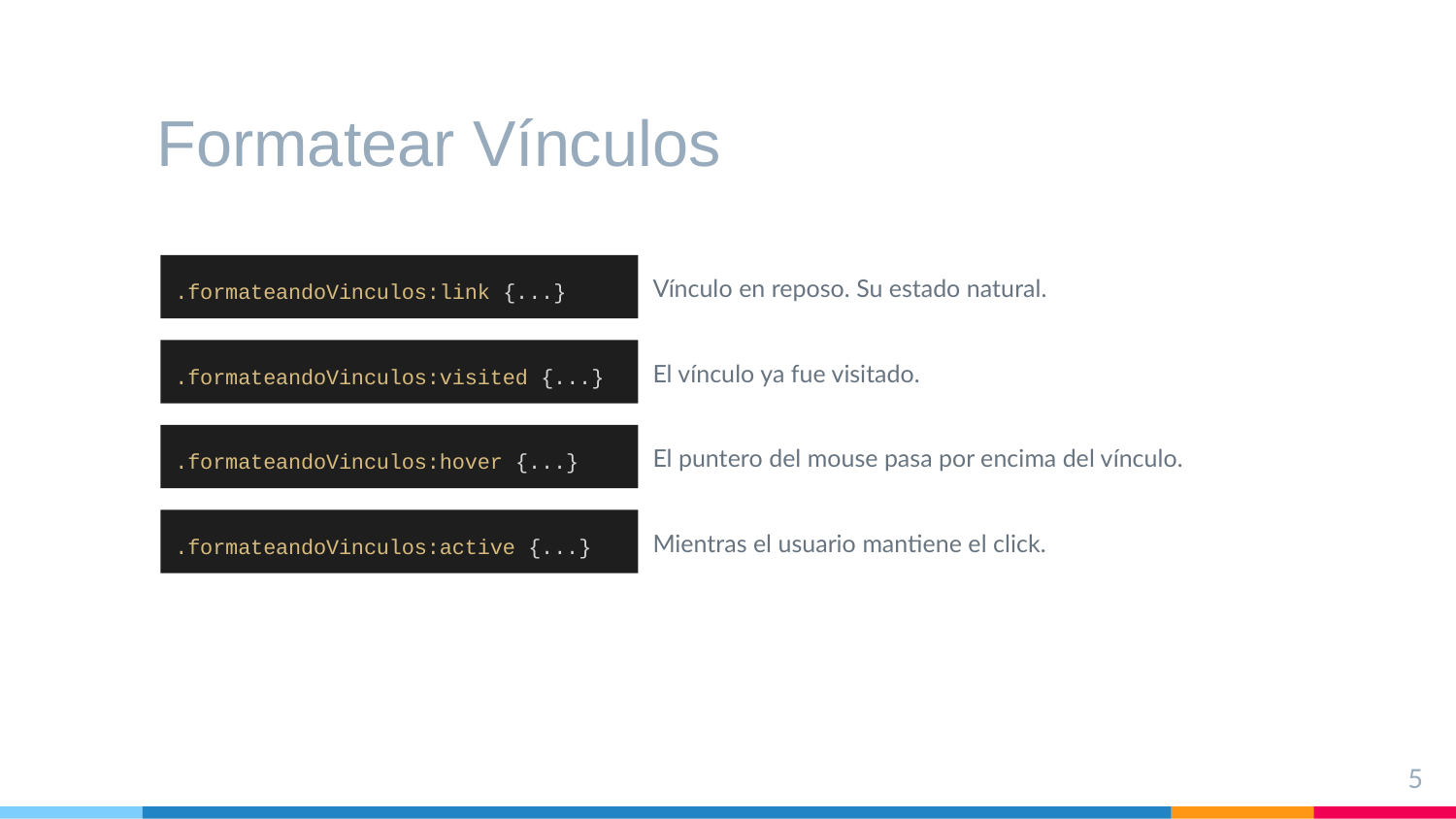

# Formatear Vínculos
.formateandoVinculos:link {...}
Vínculo en reposo. Su estado natural.
.formateandoVinculos:visited {...}
El vínculo ya fue visitado.
.formateandoVinculos:hover {...}
El puntero del mouse pasa por encima del vínculo.
.formateandoVinculos:active {...}
Mientras el usuario mantiene el click.
5